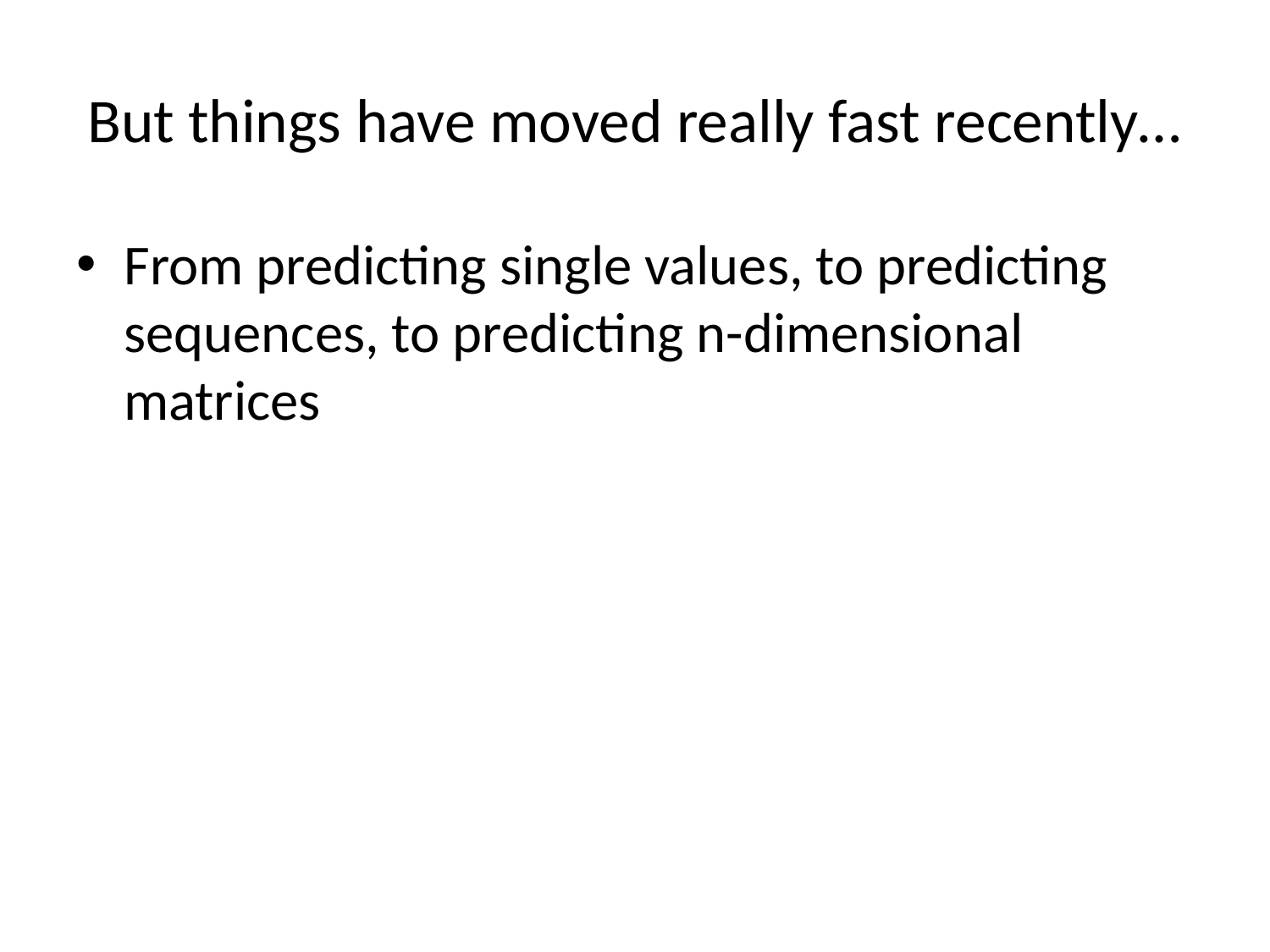

# But things have moved really fast recently…
From predicting single values, to predicting sequences, to predicting n-dimensional matrices